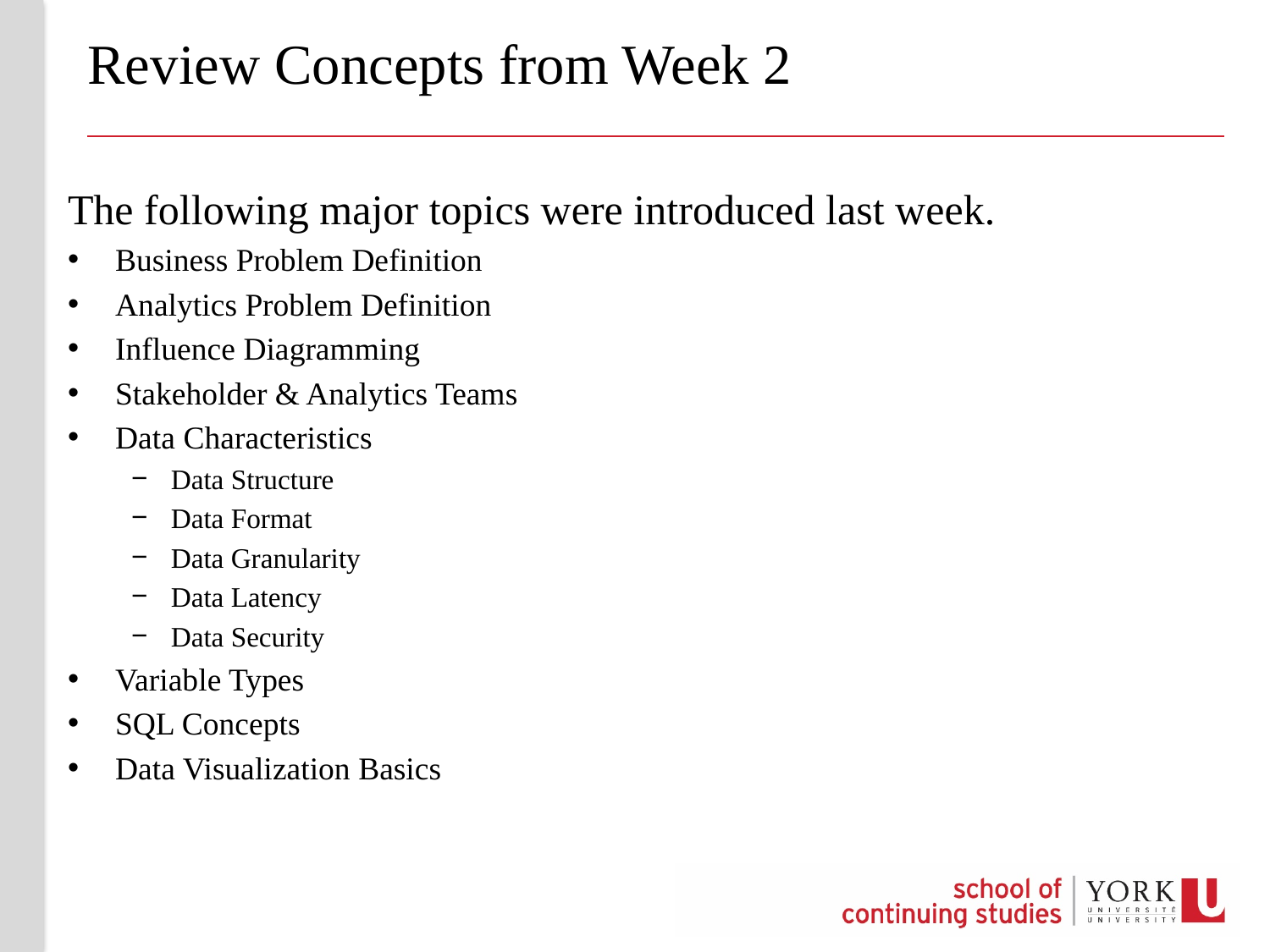

# Review Concepts from Week 2

The following major topics were introduced last week.
Business Problem Definition
Analytics Problem Definition
Influence Diagramming
Stakeholder & Analytics Teams
Data Characteristics
Data Structure
Data Format
Data Granularity
Data Latency
Data Security
Variable Types
SQL Concepts
Data Visualization Basics